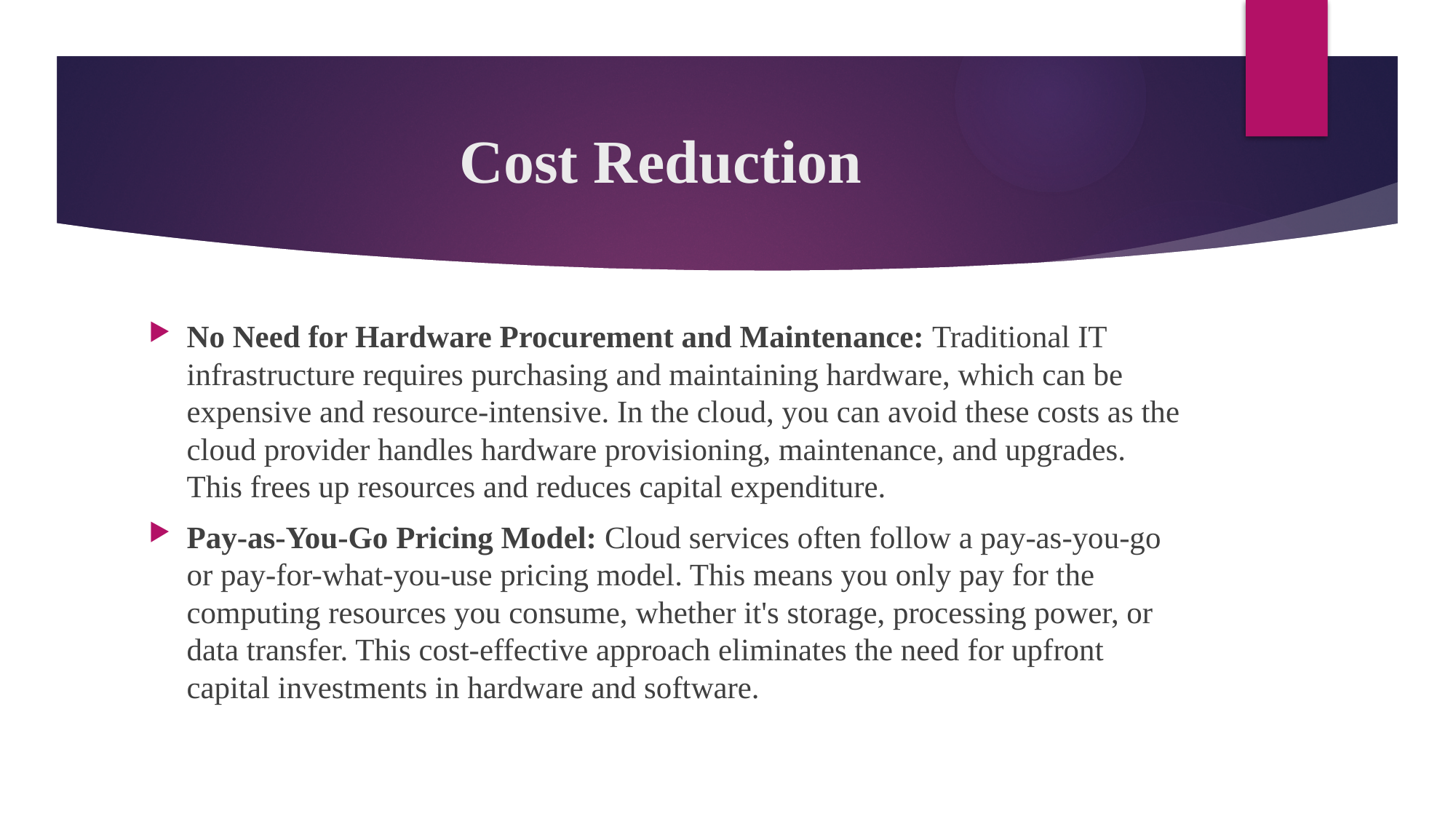

# Cost Reduction
No Need for Hardware Procurement and Maintenance: Traditional IT infrastructure requires purchasing and maintaining hardware, which can be expensive and resource-intensive. In the cloud, you can avoid these costs as the cloud provider handles hardware provisioning, maintenance, and upgrades. This frees up resources and reduces capital expenditure.
Pay-as-You-Go Pricing Model: Cloud services often follow a pay-as-you-go or pay-for-what-you-use pricing model. This means you only pay for the computing resources you consume, whether it's storage, processing power, or data transfer. This cost-effective approach eliminates the need for upfront capital investments in hardware and software.